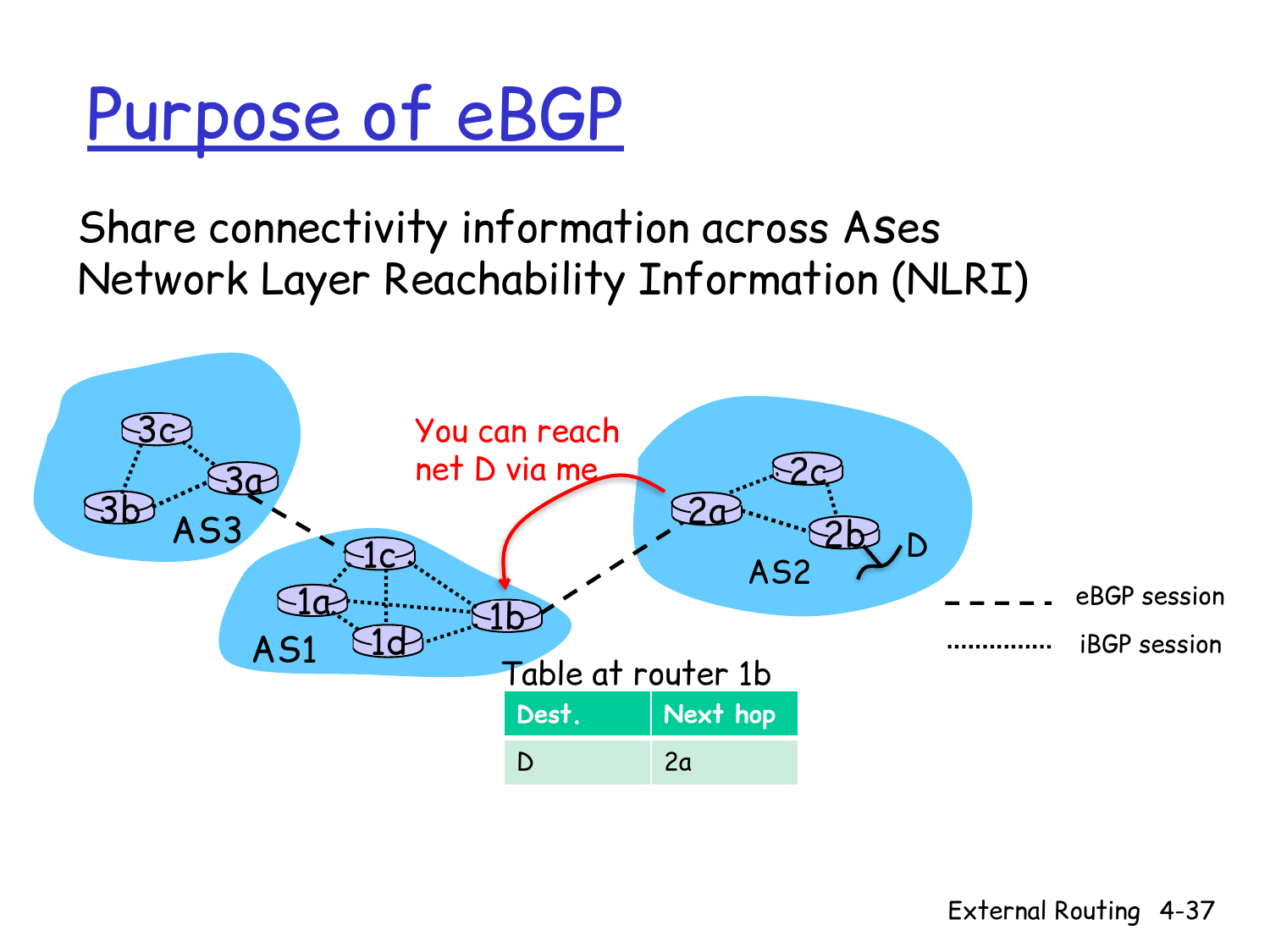

# Purpose of eBGP
Share connectivity information across Ases
Network Layer Reachability Information (NLRI)

3c

You can reach net D via me

2c

3a

3b

2a

AS3

2b

D

1c

AS2

1a

1b

1d

AS1

eBGP session

iBGP session
Table at router 1b

| Dest. | Next hop |
| --- | --- |
| D | 2a |
External Routing
4-37